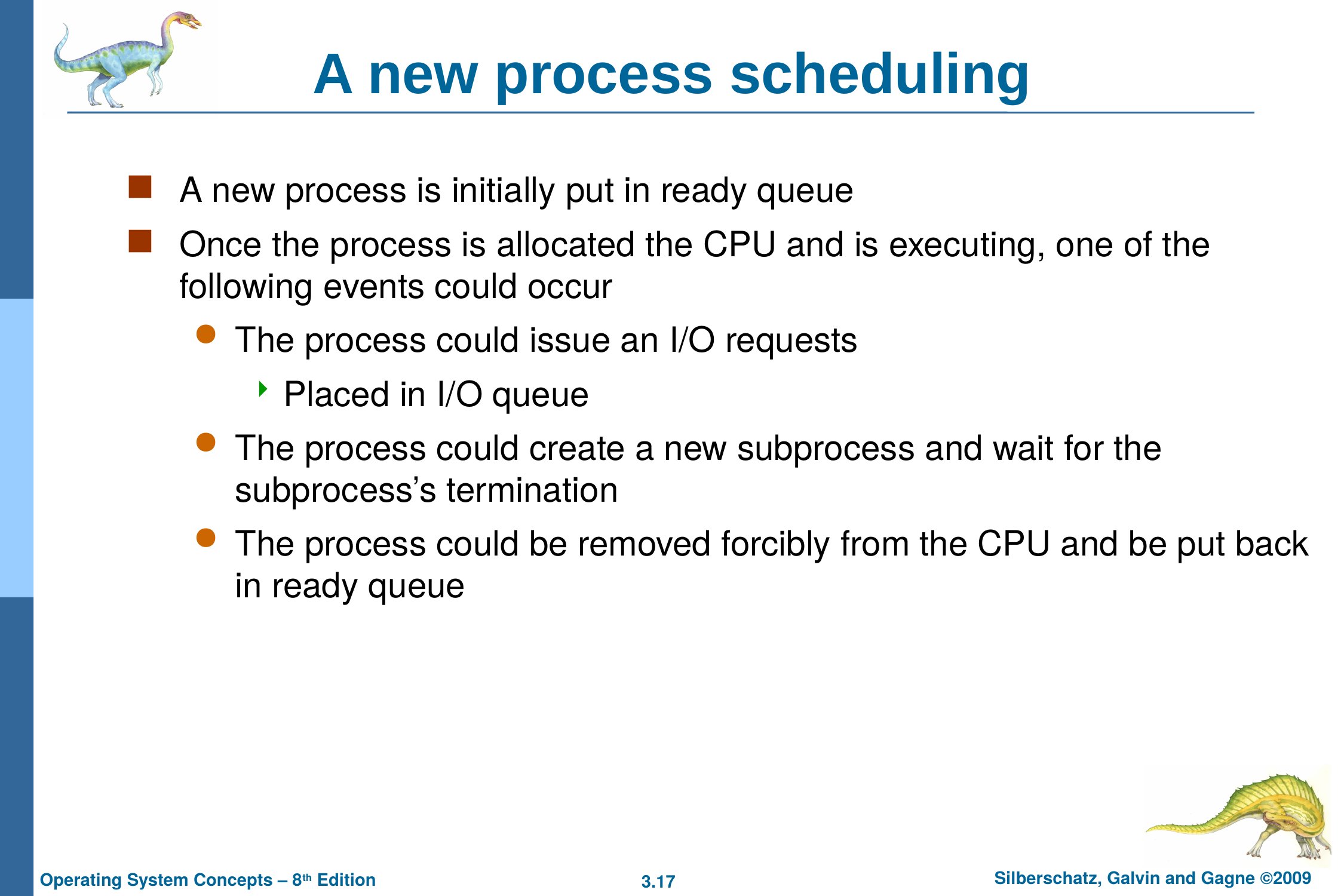

# A new process scheduling
A new process is initially put in ready queue
Once the process is allocated the CPU and is executing, one of the following events could occur
The process could issue an I/O requests
Placed in I/O queue
The process could create a new subprocess and wait for the subprocess’s termination
The process could be removed forcibly from the CPU and be put back in ready queue